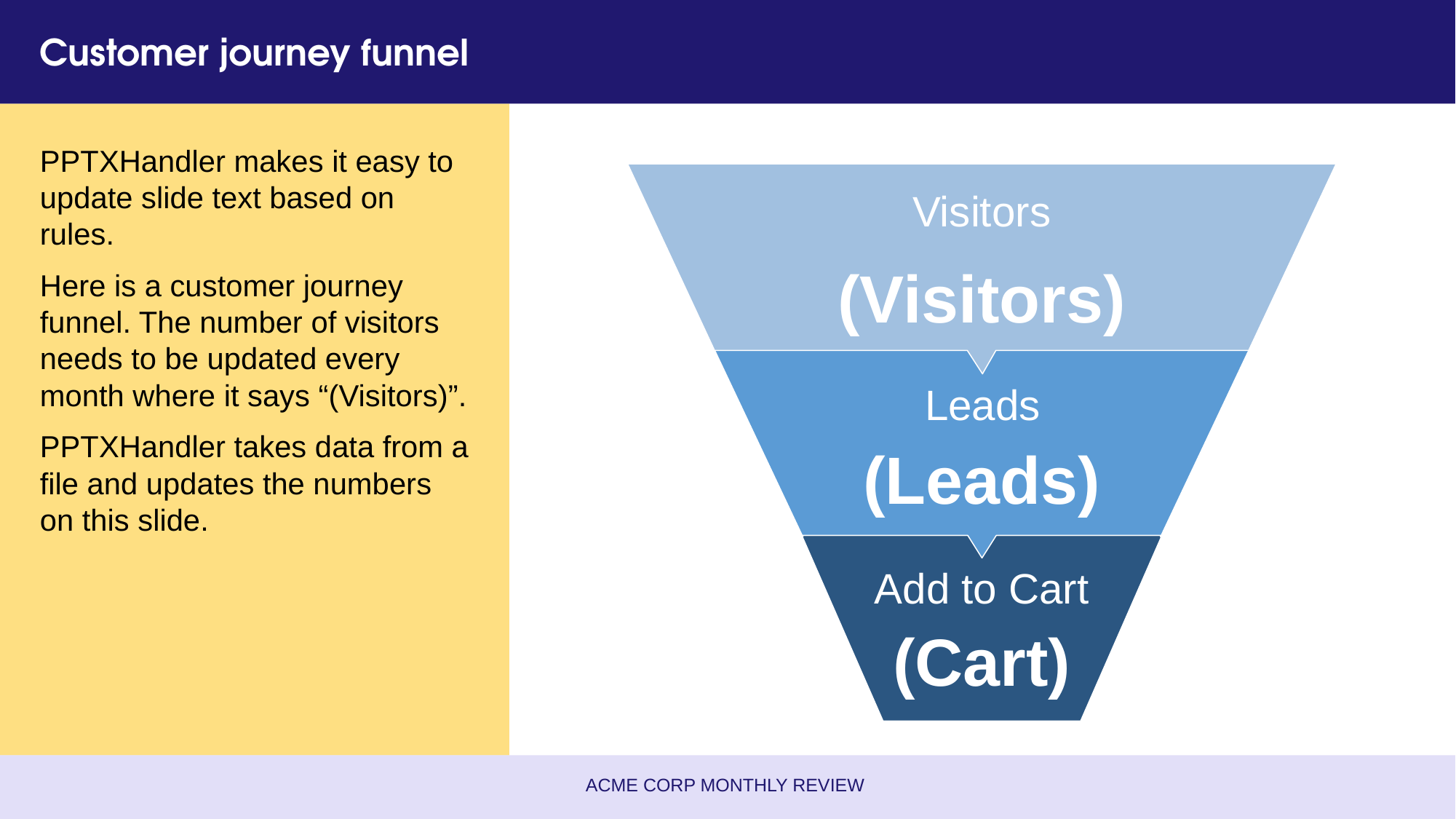

# Customer journey funnel
PPTXHandler makes it easy to update slide text based on rules.
Here is a customer journey funnel. The number of visitors needs to be updated every month where it says “(Visitors)”.
PPTXHandler takes data from a file and updates the numbers on this slide.

Visitors
(Visitors)

Leads
(Leads)

Add to Cart
(Cart)
Acme Corp Monthly Review